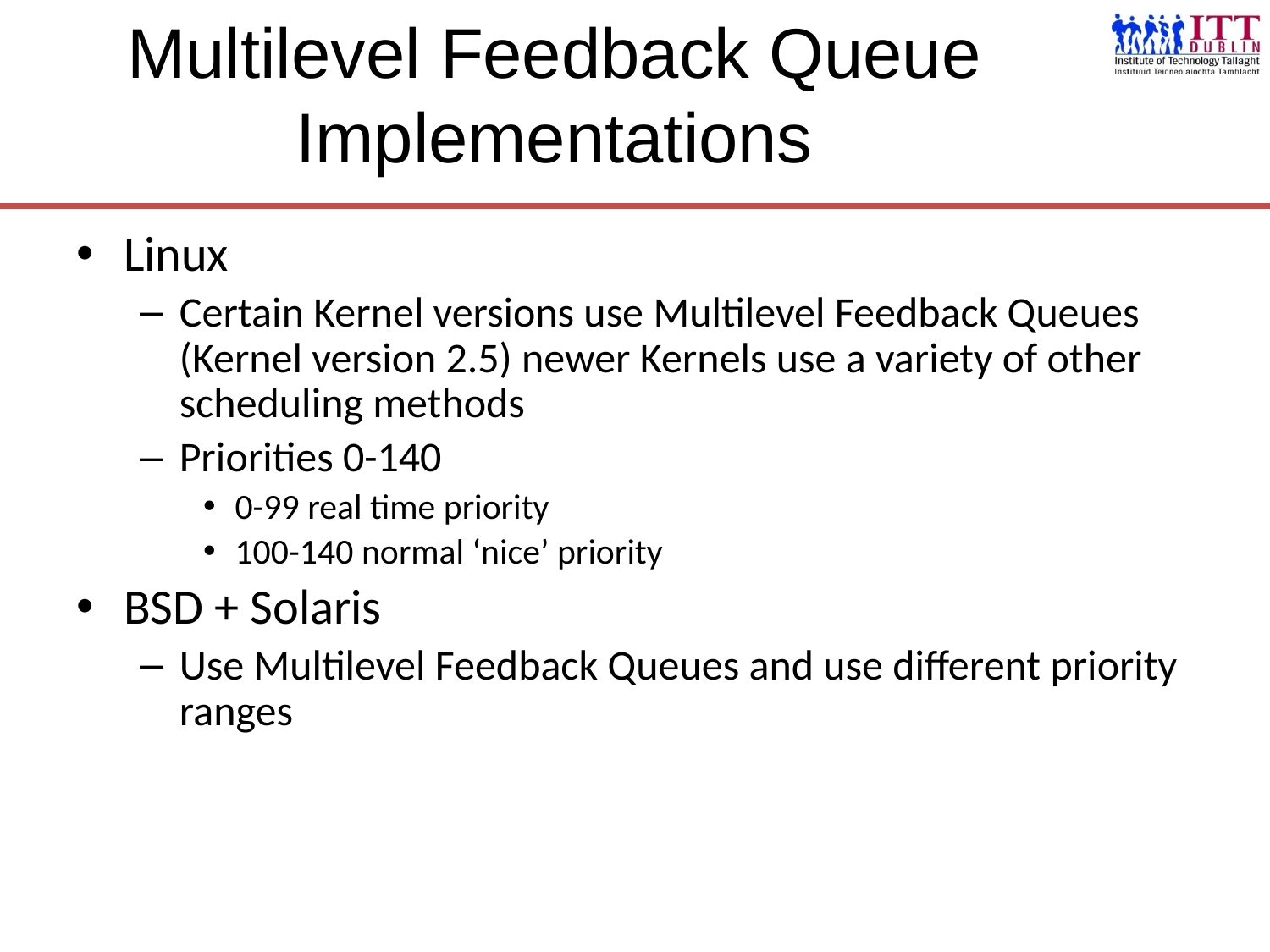

# Multilevel Feedback Queue Implementations
Linux
Certain Kernel versions use Multilevel Feedback Queues (Kernel version 2.5) newer Kernels use a variety of other scheduling methods
Priorities 0-140
0-99 real time priority
100-140 normal ‘nice’ priority
BSD + Solaris
Use Multilevel Feedback Queues and use different priority ranges